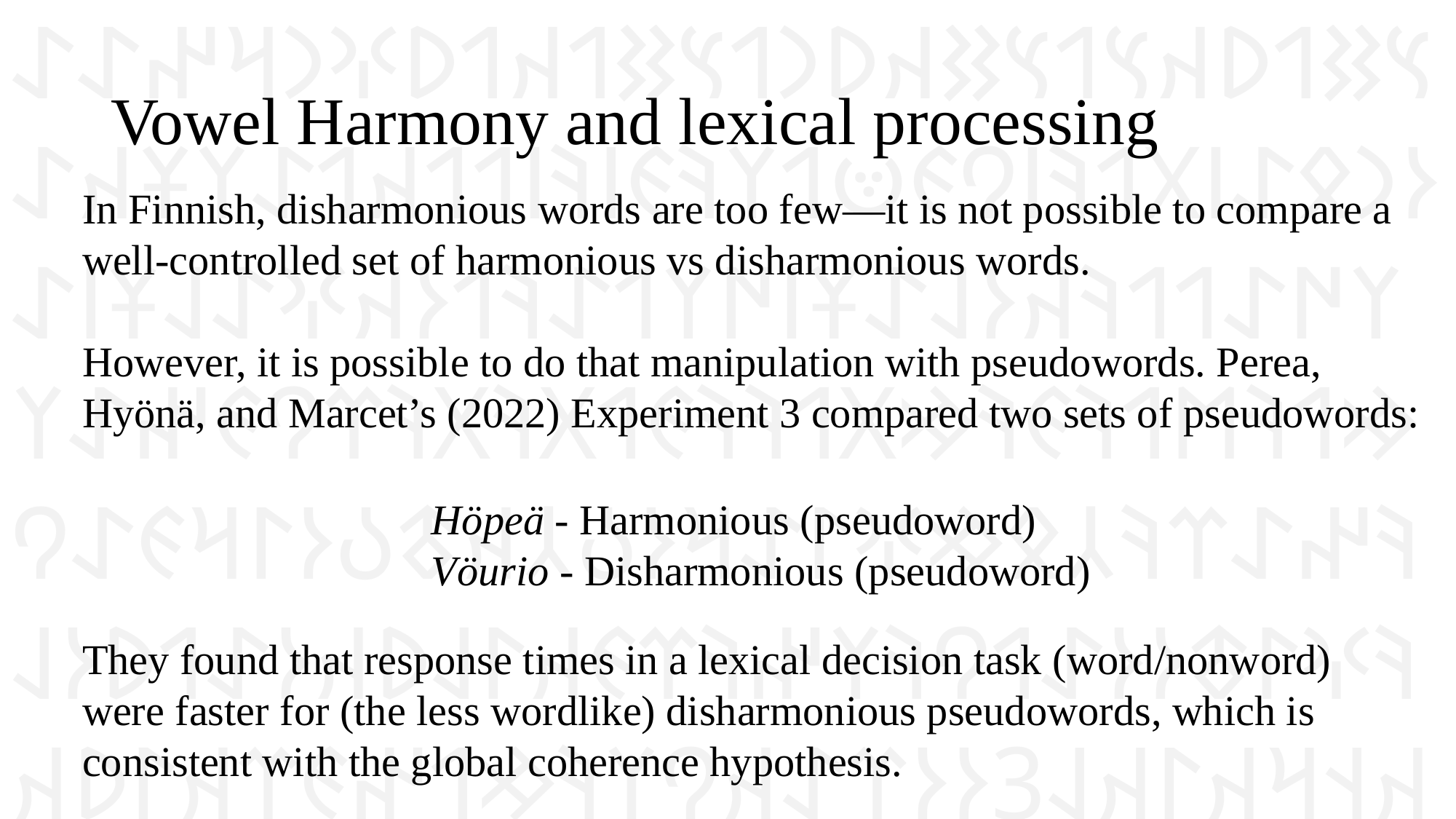

𐰽𐰑𐰯𐰖𐰴𐰽𐰯𐰽𐰑𐰴𐰖𐰣𐰯𐰽𐰑𐰯𐰴𐰯𐰖𐰍𐰣𐰺𐰤𐰀𐰀𐰆𐰣𐰋𐰀𐰾𐰓𐰯𐰚𐰾𐰘𐰏𐰦𐰯𐰠𐰚𐰏𐰾𐰚𐰾𐰯𐰯𐰴𐰯𐰀𐰠𐱁𐰴𐰀𐰠𐰇𐰀𐰯𐰯𐰚𐰴𐰆𐰞𐰀𐱁𐰾𐰇𐰠𐰯𐰀𐰚𐰯𐰆𐰴𐰍𐰀𐰞𐱁𐰾𐰀𐰢𐰯𐰚𐰡𐰯𐰚𐰏𐰚𐰢𐰓𐰯𐰚𐰚𐰏𐰯𐰓𐰚𐰓𐰚𐰼𐰘𐰏𐰤𐰀𐰠𐰚𐰤𐰀𐰼𐰚𐰲𐰋𐰢𐰍𐰃𐰀𐰺𐰆𐰉𐰲𐰴𐱃𐰉𐰆𐰃𐰺𐰏𐰀𐰘𐰚𐰍𐰃𐱃𐰆𐰆𐰀𐰯𐰘𐰚𐰠𐰤𐰚𐰼𐰏𐰴𐰃𐰞𐰖𐰴𐰆𐰀𐰯𐰖𐰆𐰞𐰴𐰭𐰺𐰴𐰃𐰴𐰞3𐰆𐰆𐰼𐰀𐰴𐰘𐰠𐰚𐰢𐰯𐰤𐰏𐰼𐰴𐰃𐰖𐰴𐰆𐰆𐰀𐰴𐰘𐰠𐰯𐰚𐰤𐰴𐰃𐰺𐱃𐰆𐰆𐰀𐰘𐰠𐰯
# Vowel Harmony and lexical processing
In Finnish, disharmonious words are too few—it is not possible to compare a well-controlled set of harmonious vs disharmonious words.

However, it is possible to do that manipulation with pseudowords. Perea, Hyönä, and Marcet’s (2022) Experiment 3 compared two sets of pseudowords:

Höpeä - Harmonious (pseudoword)
Vöurio - Disharmonious (pseudoword)
They found that response times in a lexical decision task (word/nonword) were faster for (the less wordlike) disharmonious pseudowords, which is consistent with the global coherence hypothesis.